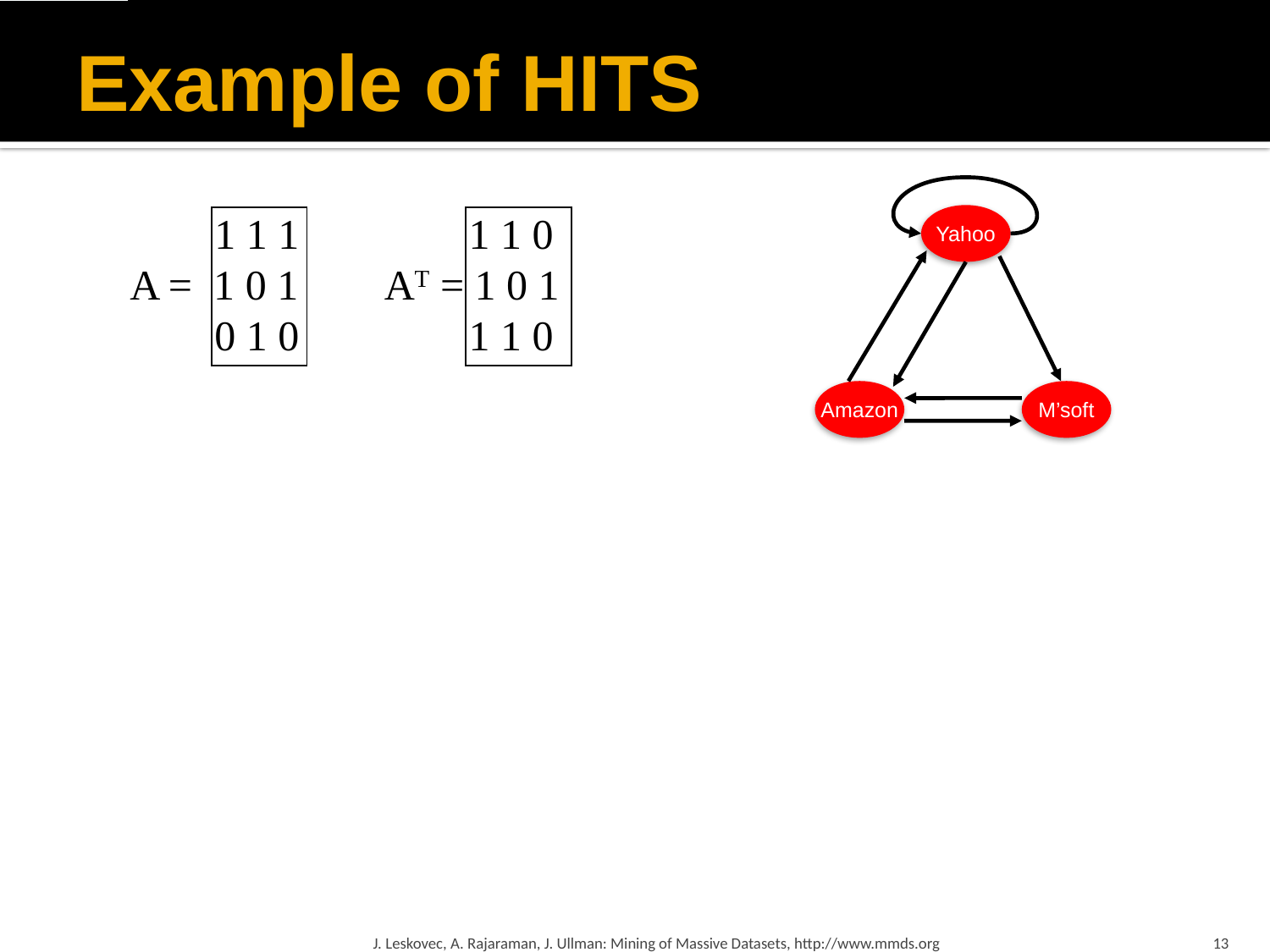

# Example of HITS
        1 1 1
A =  1 0 1
        0 1 0
        1 1 0
AT = 1 0 1
        1 1 0
Yahoo

Amazon
M’soft

J. Leskovec, A. Rajaraman, J. Ullman: Mining of Massive Datasets, http://www.mmds.org
13